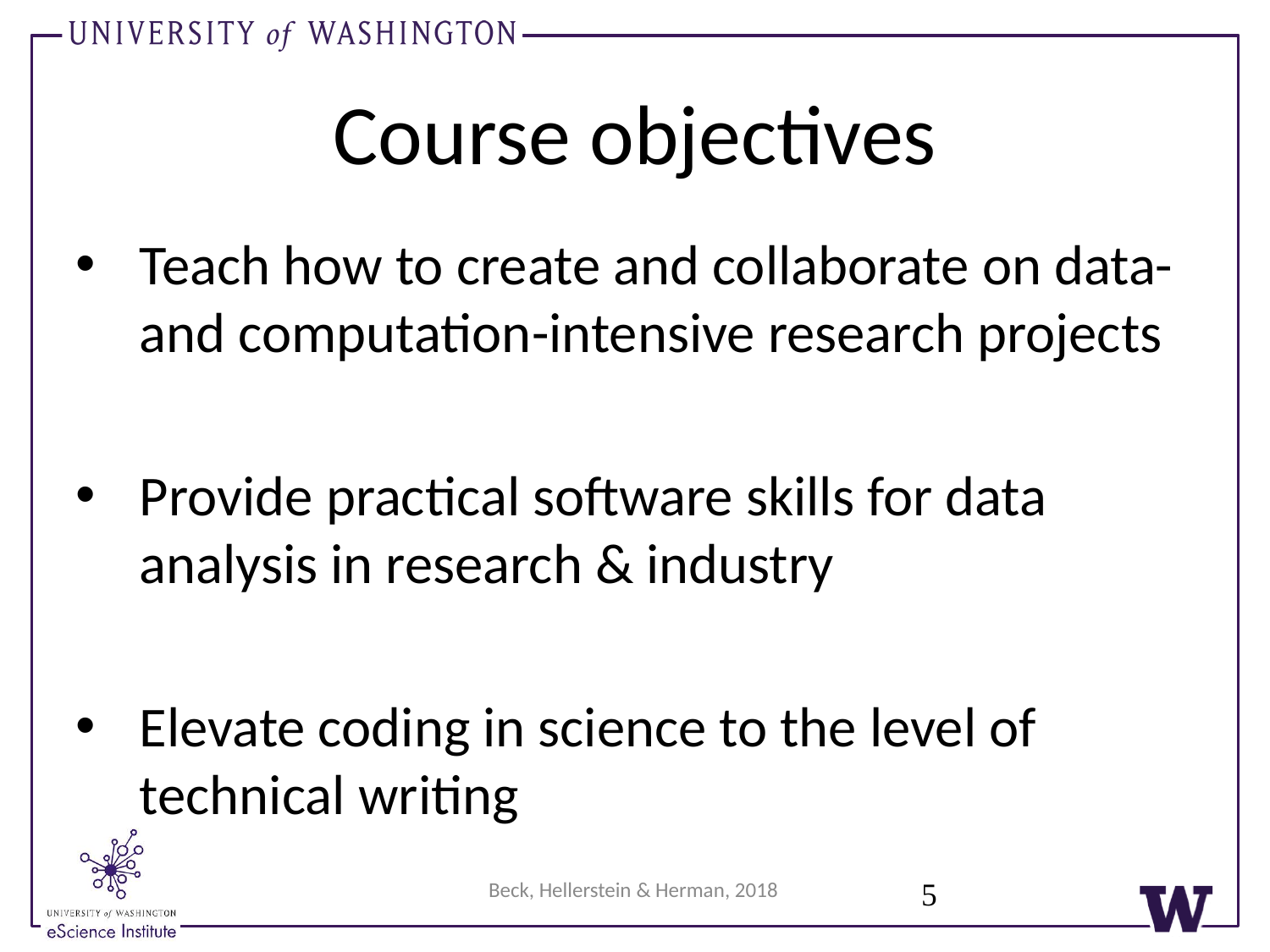

# Course objectives
Teach how to create and collaborate on data- and computation-intensive research projects

Provide practical software skills for data analysis in research & industry

Elevate coding in science to the level of technical writing
5
Beck, Hellerstein & Herman, 2018